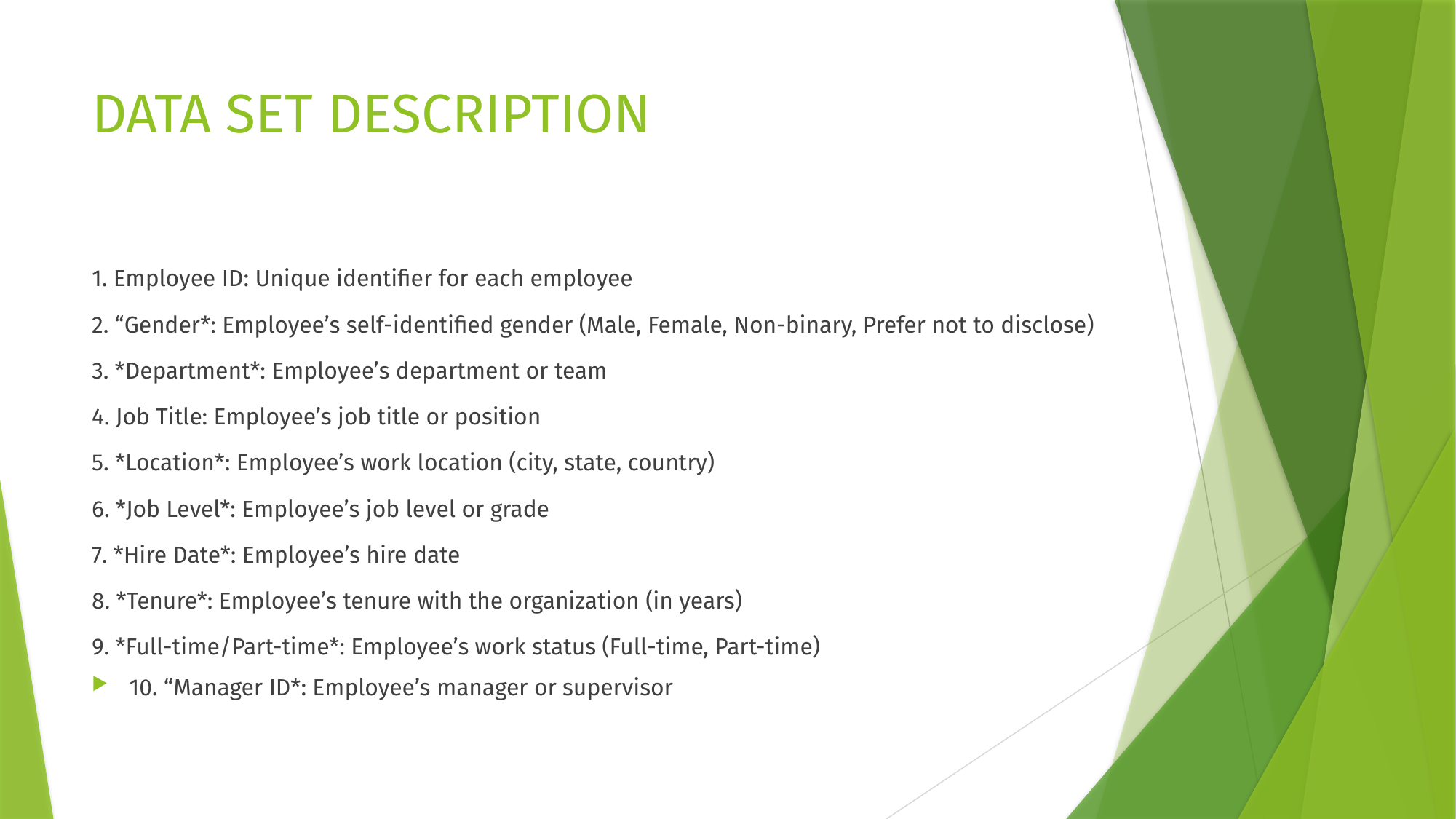

# DATA SET DESCRIPTION
1. Employee ID: Unique identifier for each employee
2. “Gender*: Employee’s self-identified gender (Male, Female, Non-binary, Prefer not to disclose)
3. *Department*: Employee’s department or team
4. Job Title: Employee’s job title or position
5. *Location*: Employee’s work location (city, state, country)
6. *Job Level*: Employee’s job level or grade
7. *Hire Date*: Employee’s hire date
8. *Tenure*: Employee’s tenure with the organization (in years)
9. *Full-time/Part-time*: Employee’s work status (Full-time, Part-time)
10. “Manager ID*: Employee’s manager or supervisor